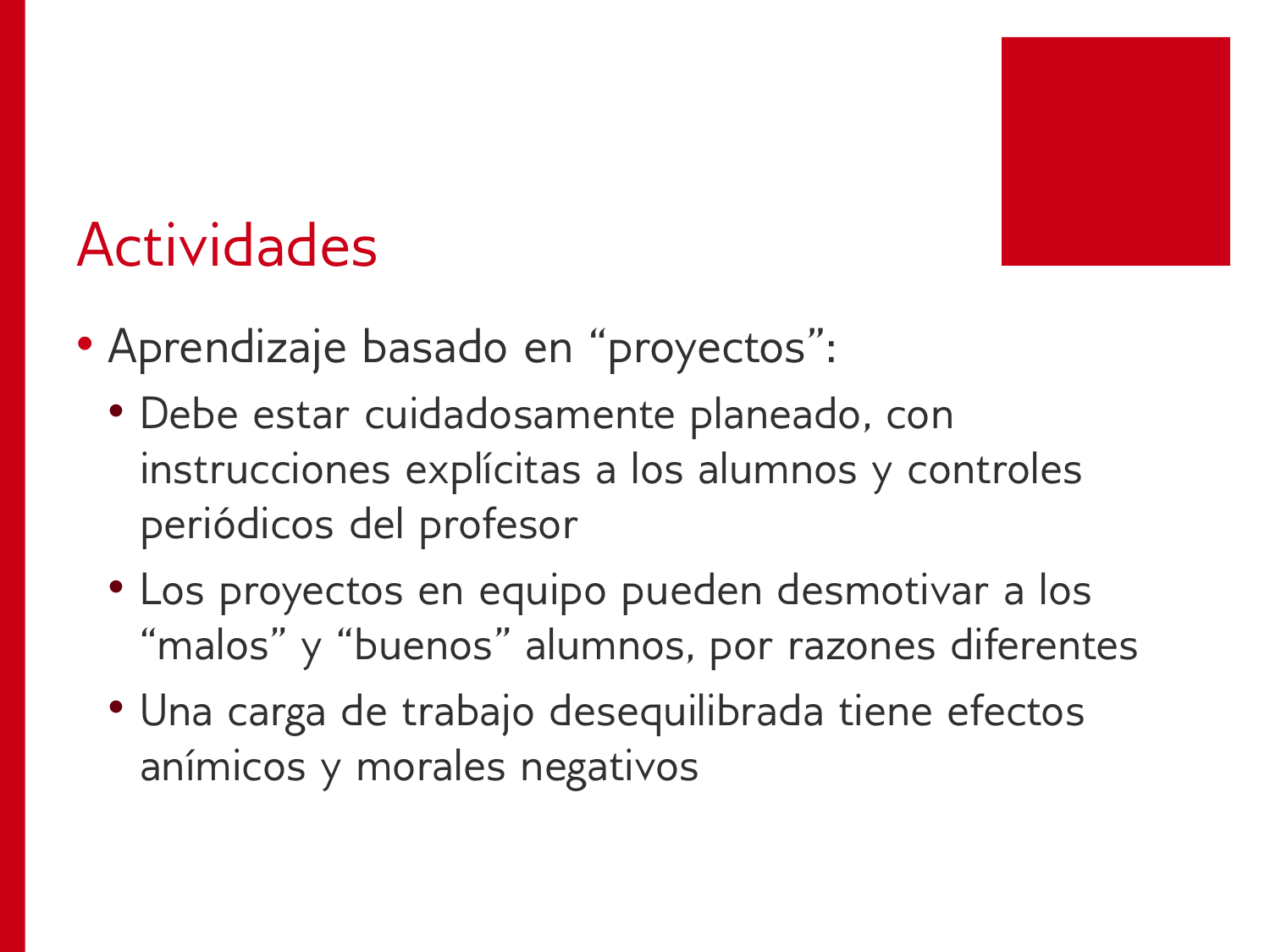

# Actividades
Aprendizaje basado en “proyectos”:
Debe estar cuidadosamente planeado, con instrucciones explícitas a los alumnos y controles periódicos del profesor
Los proyectos en equipo pueden desmotivar a los “malos” y “buenos” alumnos, por razones diferentes
Una carga de trabajo desequilibrada tiene efectos anímicos y morales negativos